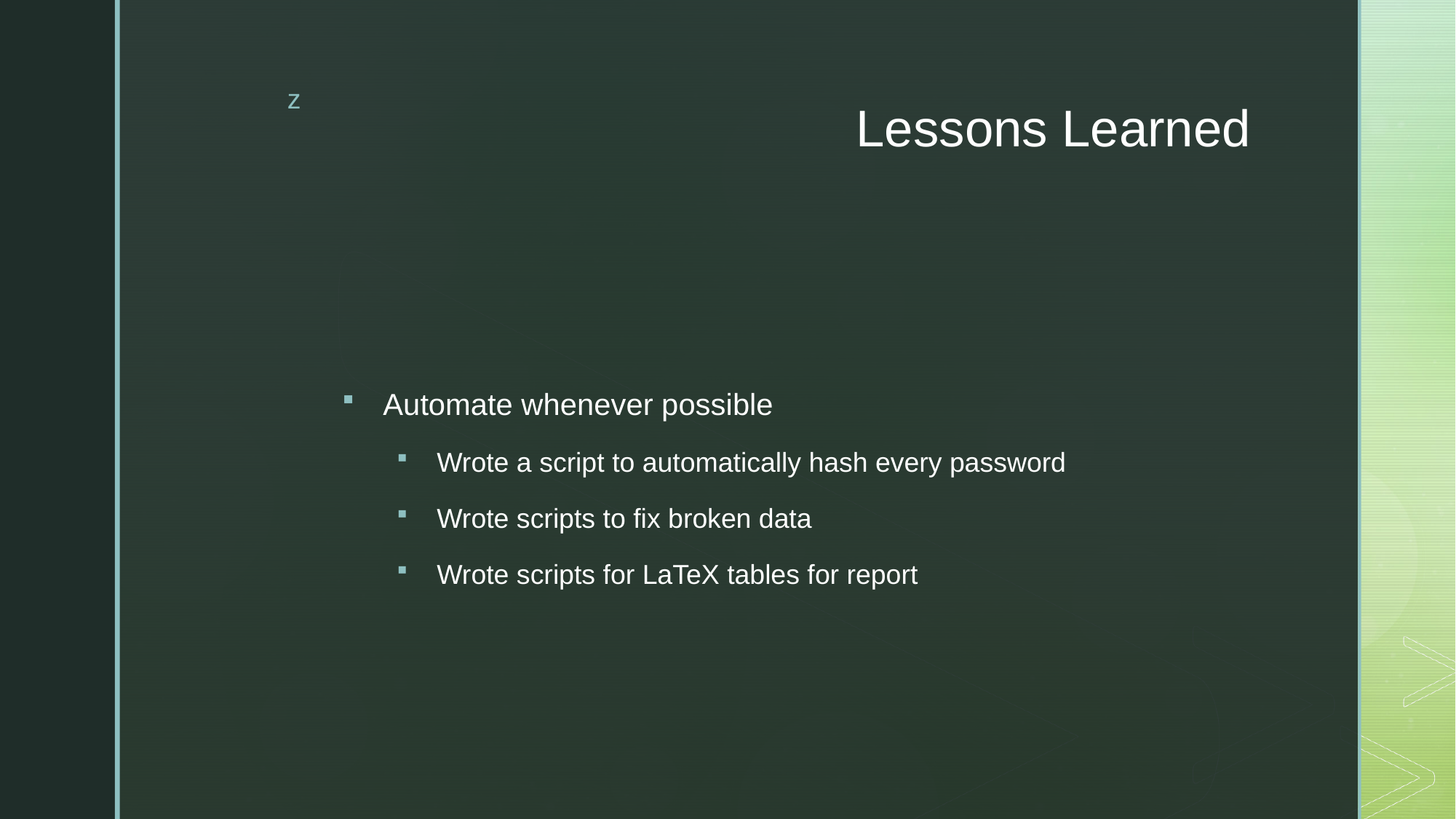

# Lessons Learned
Automate whenever possible
Wrote a script to automatically hash every password
Wrote scripts to fix broken data
Wrote scripts for LaTeX tables for report